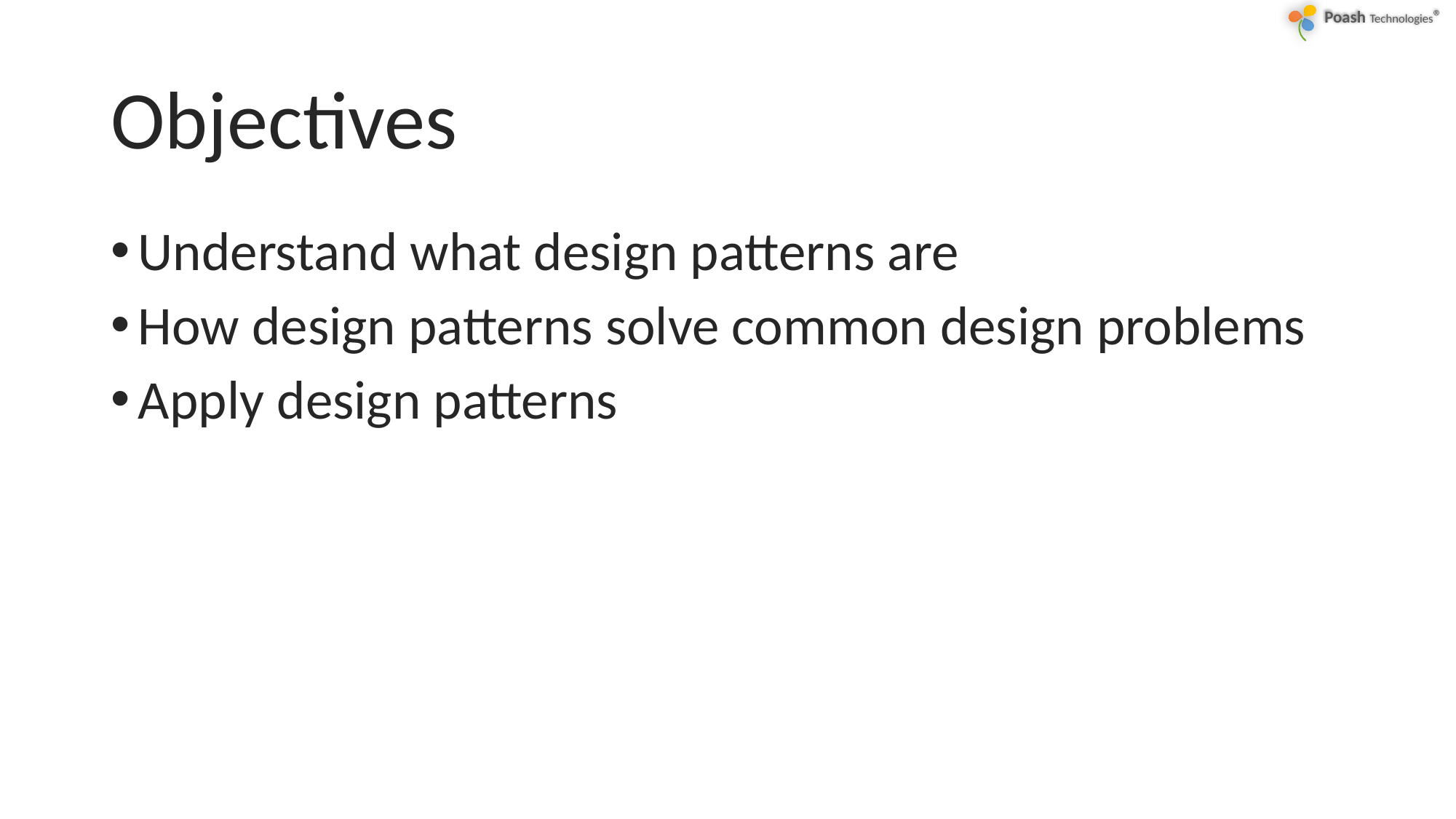

# Objectives
Understand what design patterns are
How design patterns solve common design problems
Apply design patterns